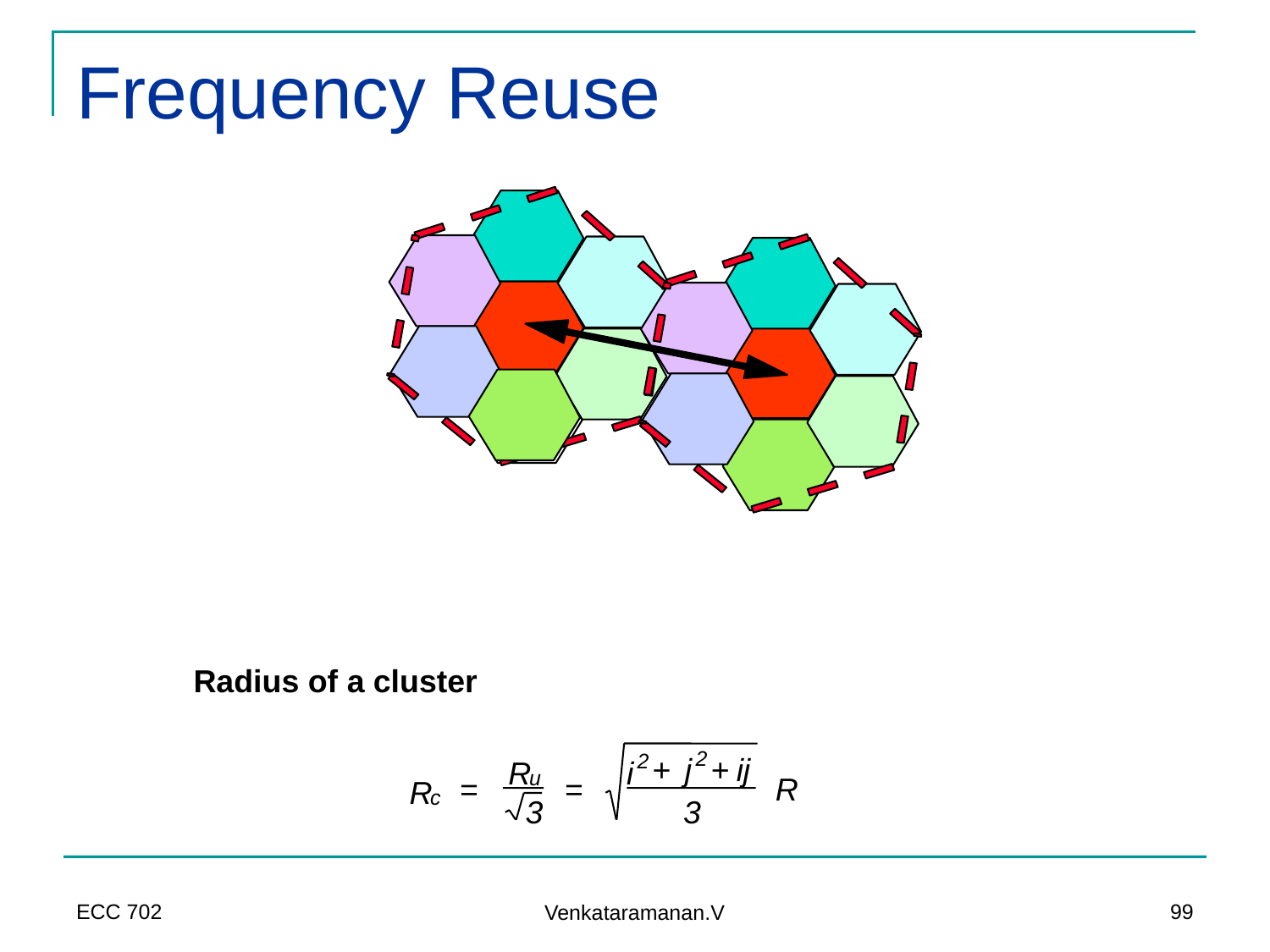

# Frequency Reuse

Radius of a cluster
2
2
+
+
ij
j

R
i
u

=

=

  R
R
c
3
3

ECC 702
99
Venkataramanan.V